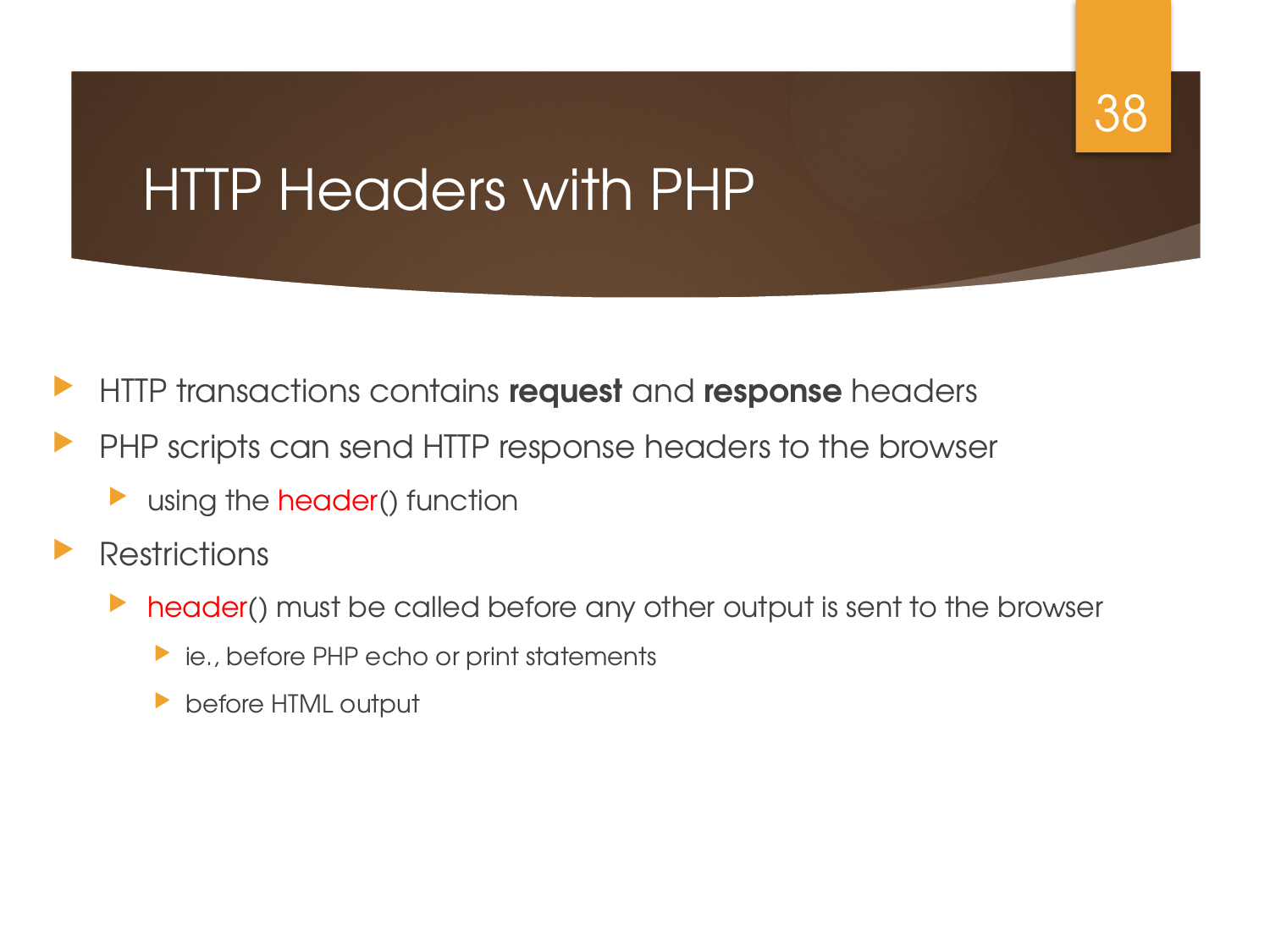

38
# HTTP Headers with PHP
HTTP transactions contains request and response headers
PHP scripts can send HTTP response headers to the browser
using the header() function
Restrictions
header() must be called before any other output is sent to the browser
ie., before PHP echo or print statements
before HTML output